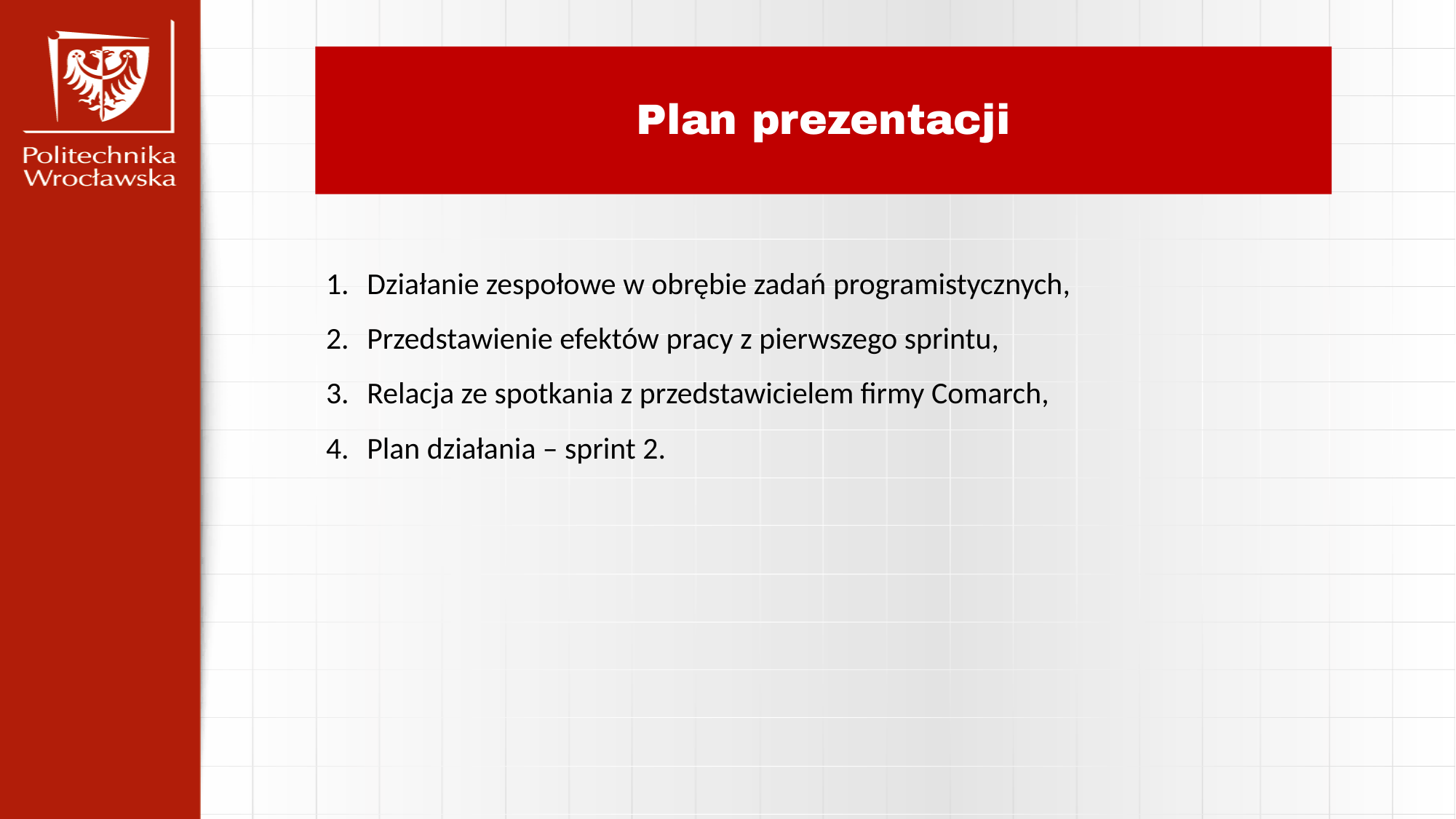

Plan prezentacji
Działanie zespołowe w obrębie zadań programistycznych,
Przedstawienie efektów pracy z pierwszego sprintu,
Relacja ze spotkania z przedstawicielem firmy Comarch,
Plan działania – sprint 2.